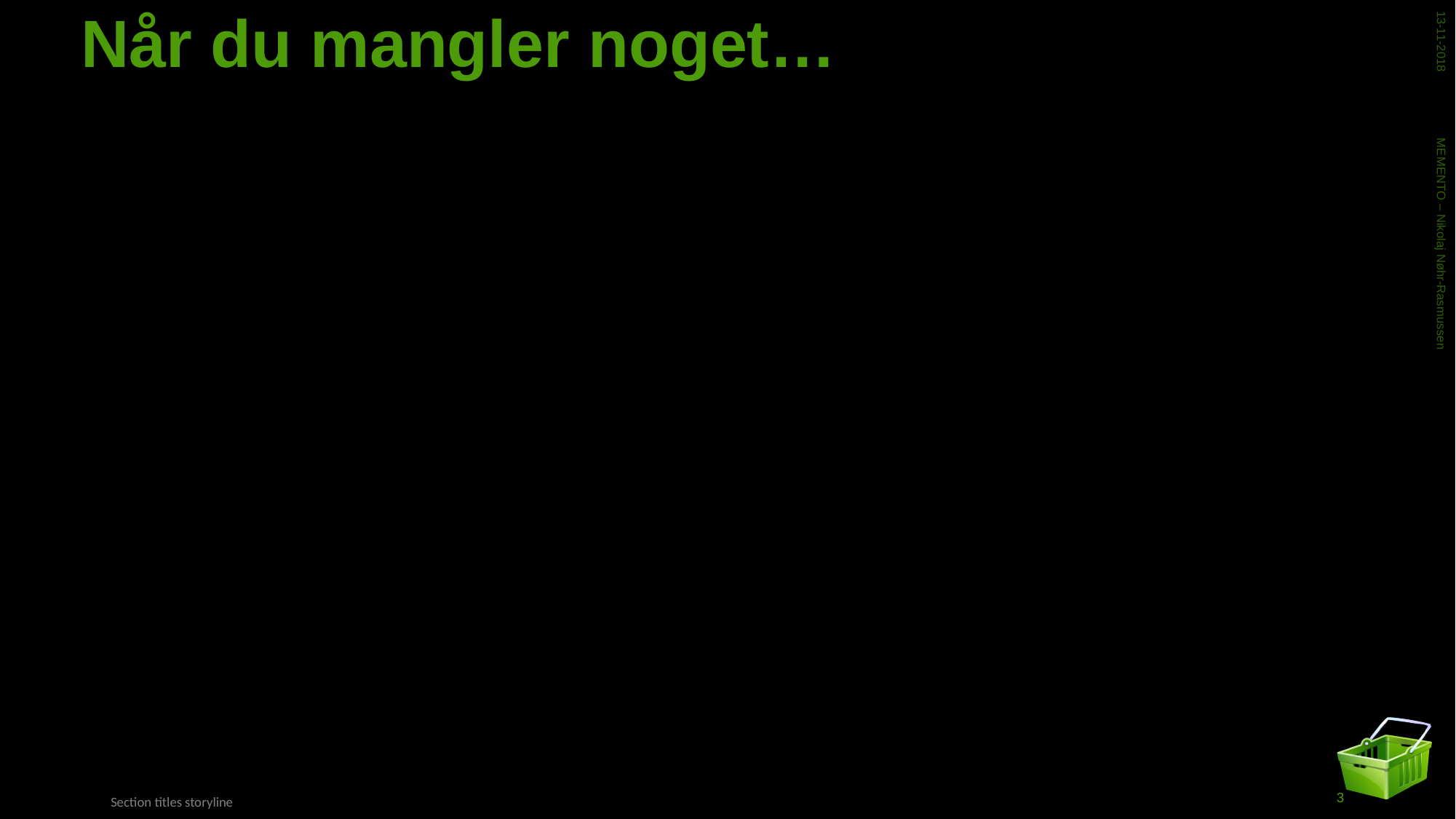

# Når du mangler noget…
13-11-2018

MEMENTO – Nikolaj Nøhr-Rasmussen
3